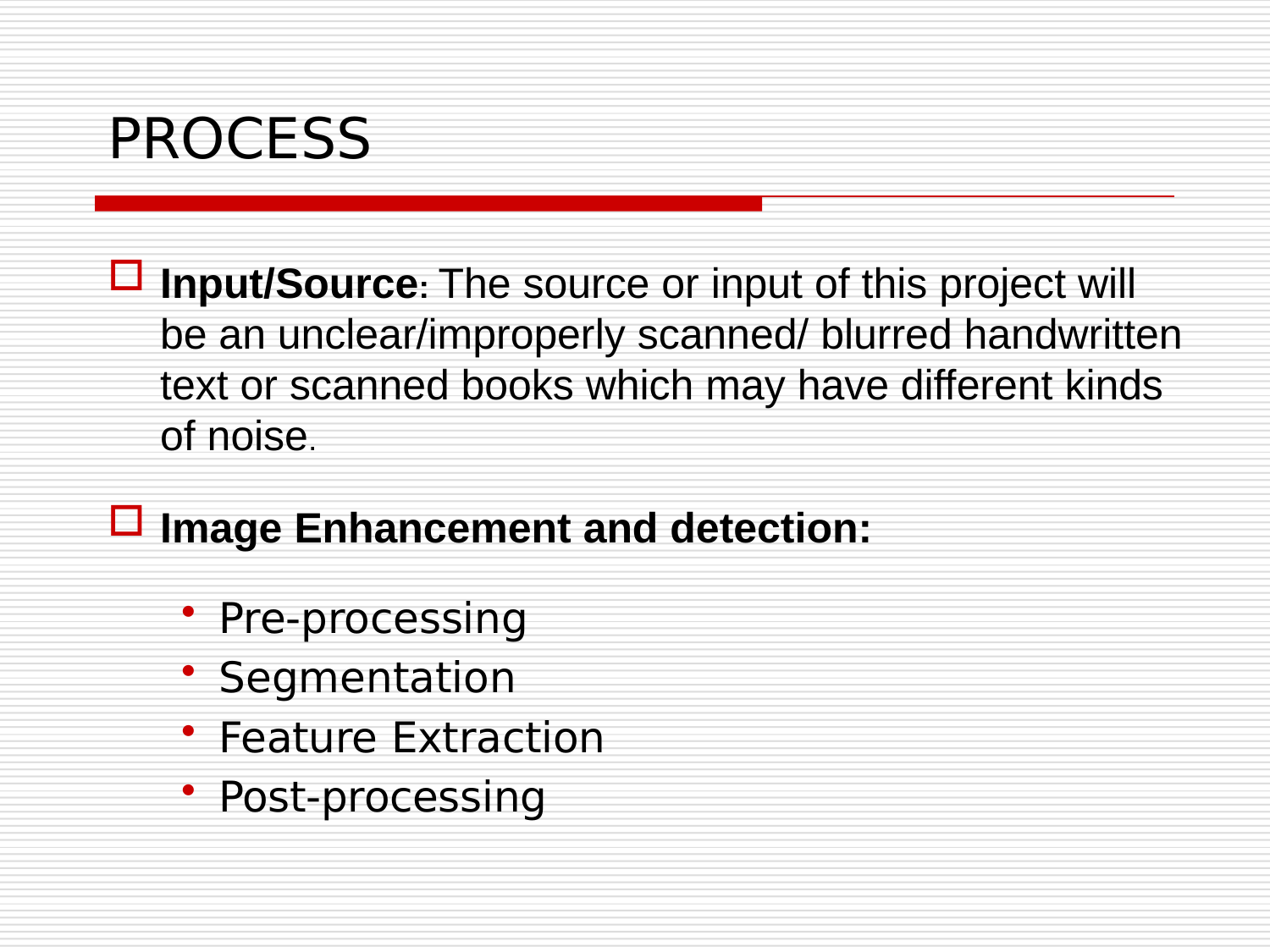

# PROCESS
Input/Source: The source or input of this project will be an unclear/improperly scanned/ blurred handwritten text or scanned books which may have different kinds of noise.

Image Enhancement and detection:
Pre-processing
Segmentation
Feature Extraction
Post-processing